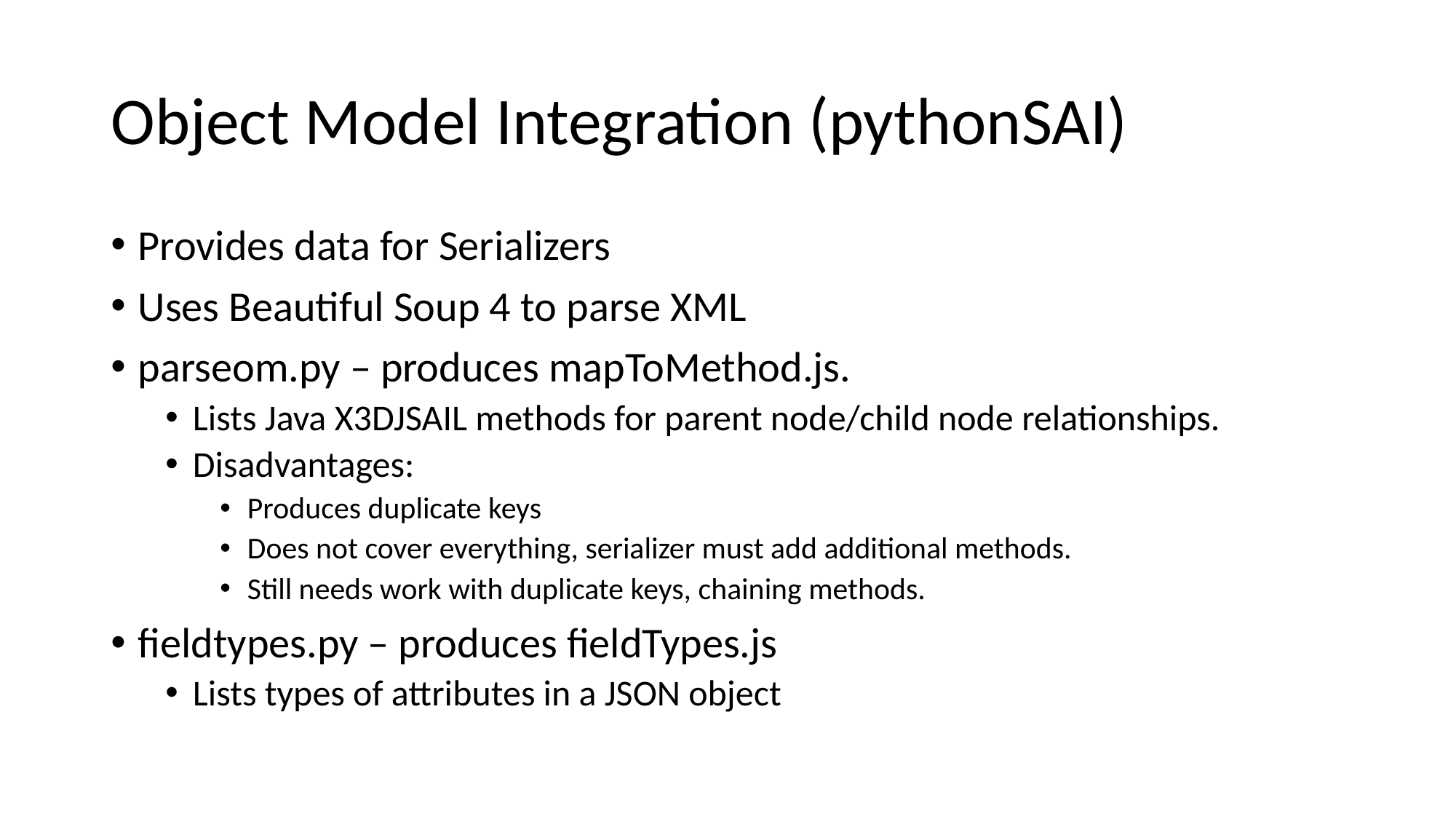

# Object Model Integration (pythonSAI)
Provides data for Serializers
Uses Beautiful Soup 4 to parse XML
parseom.py – produces mapToMethod.js.
Lists Java X3DJSAIL methods for parent node/child node relationships.
Disadvantages:
Produces duplicate keys
Does not cover everything, serializer must add additional methods.
Still needs work with duplicate keys, chaining methods.
fieldtypes.py – produces fieldTypes.js
Lists types of attributes in a JSON object